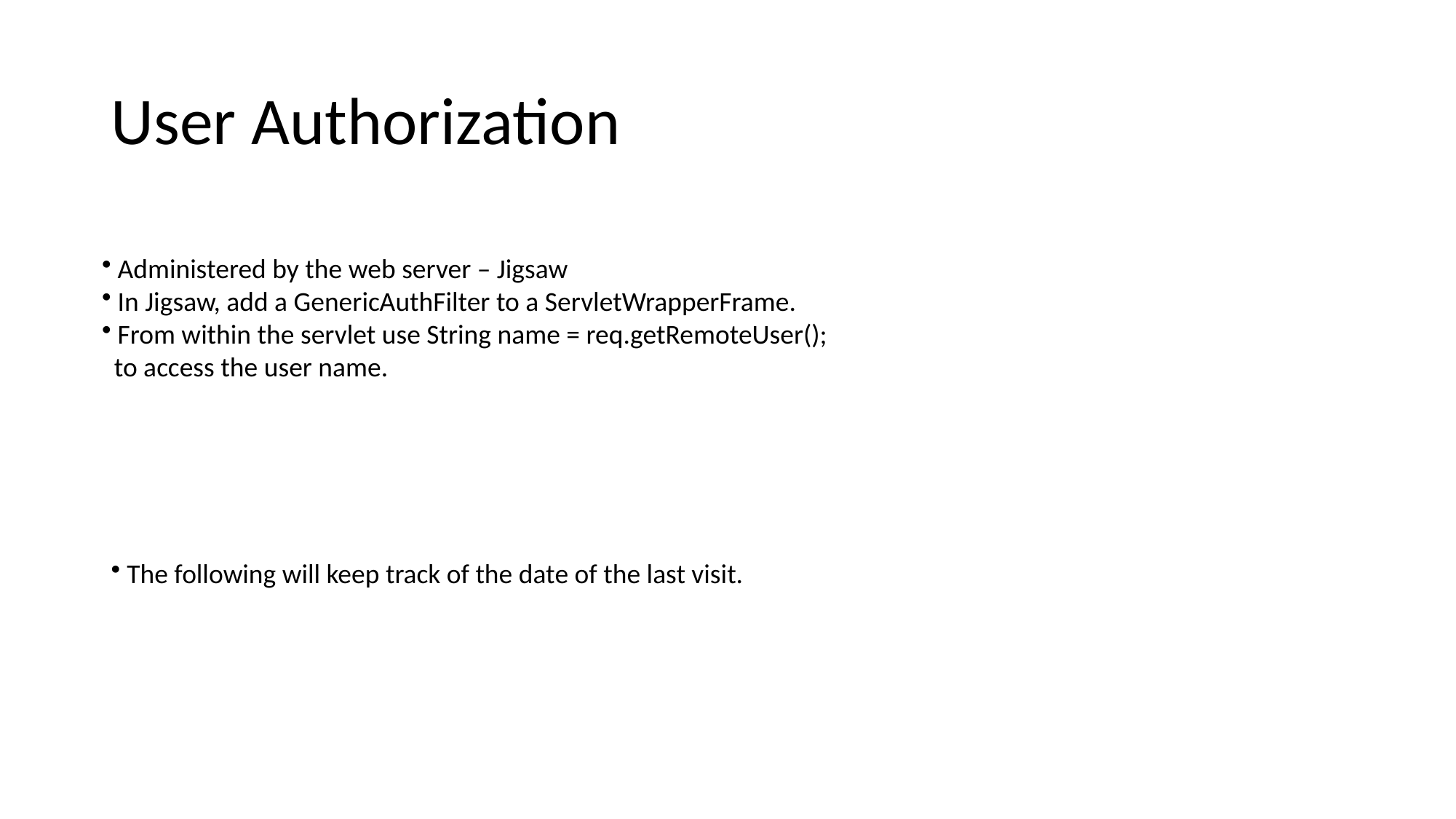

# User Authorization
 Administered by the web server – Jigsaw
 In Jigsaw, add a GenericAuthFilter to a ServletWrapperFrame.
 From within the servlet use String name = req.getRemoteUser();
  to access the user name.
 The following will keep track of the date of the last visit.